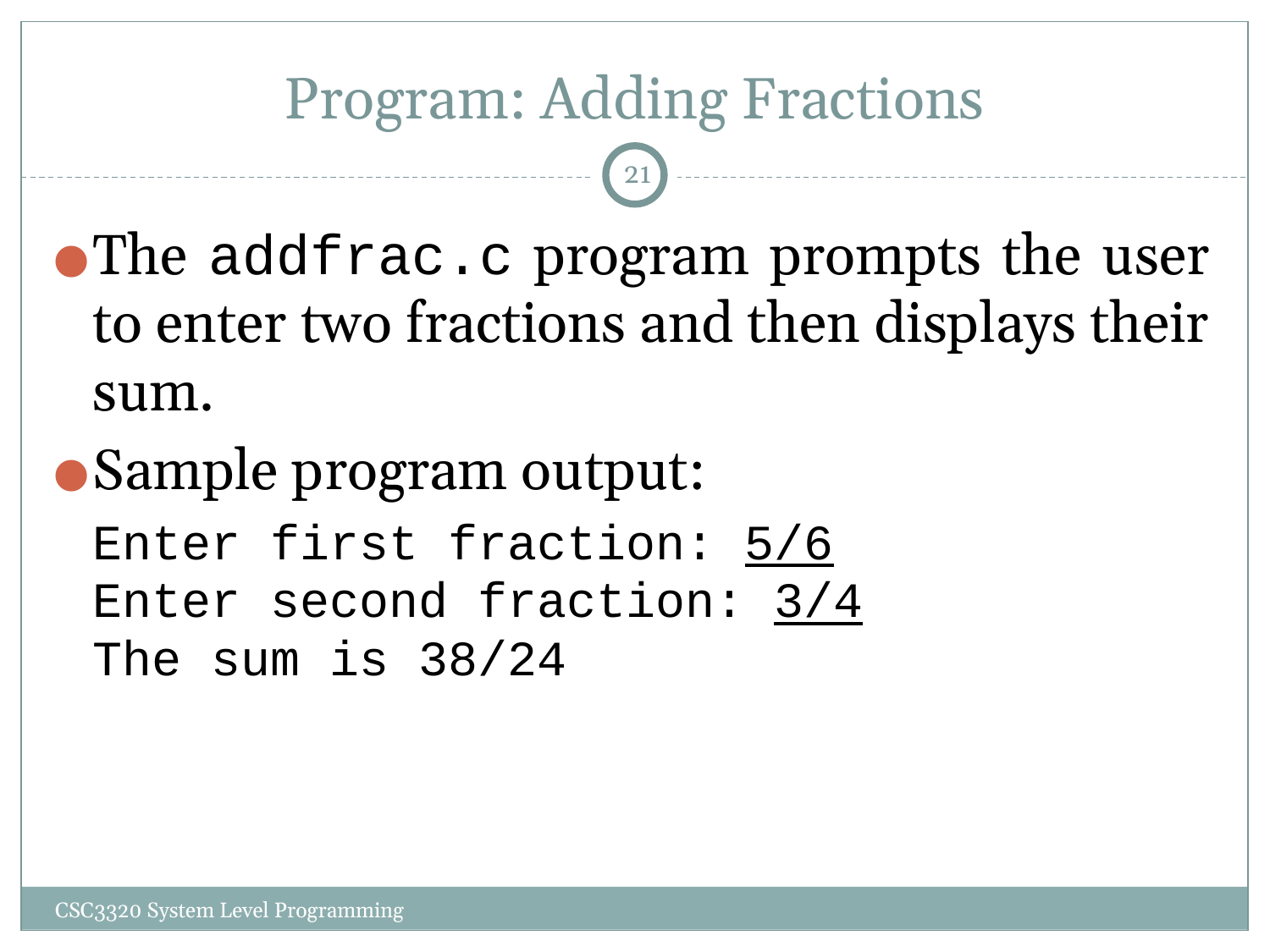

# Program: Adding Fractions
21
The addfrac.c program prompts the user to enter two fractions and then displays their sum.
Sample program output:
	Enter first fraction: 5/6
	Enter second fraction: 3/4
	The sum is 38/24
CSC3320 System Level Programming